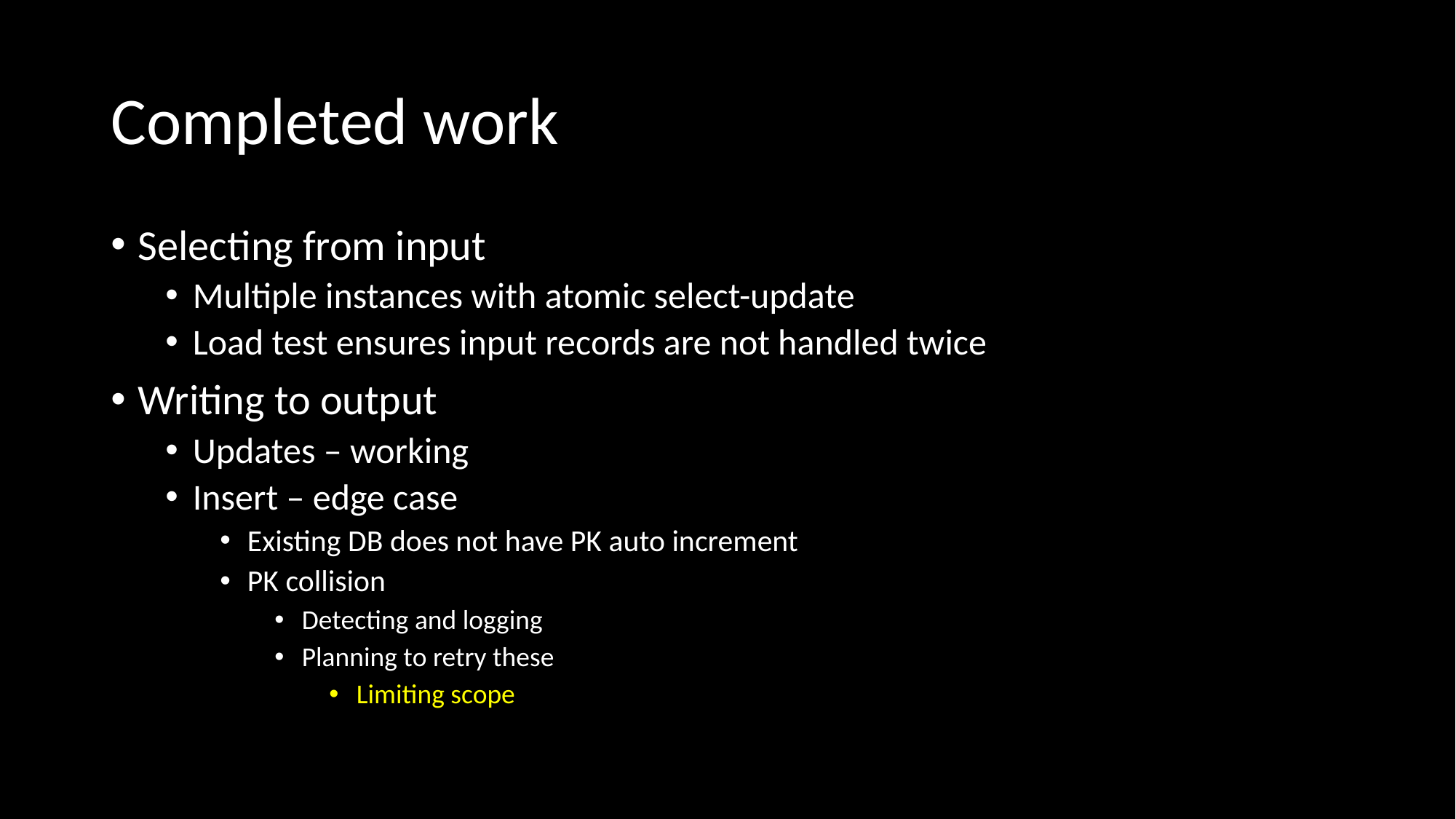

# Completed work
Selecting from input
Multiple instances with atomic select-update
Load test ensures input records are not handled twice
Writing to output
Updates – working
Insert – edge case
Existing DB does not have PK auto increment
PK collision
Detecting and logging
Planning to retry these
Limiting scope